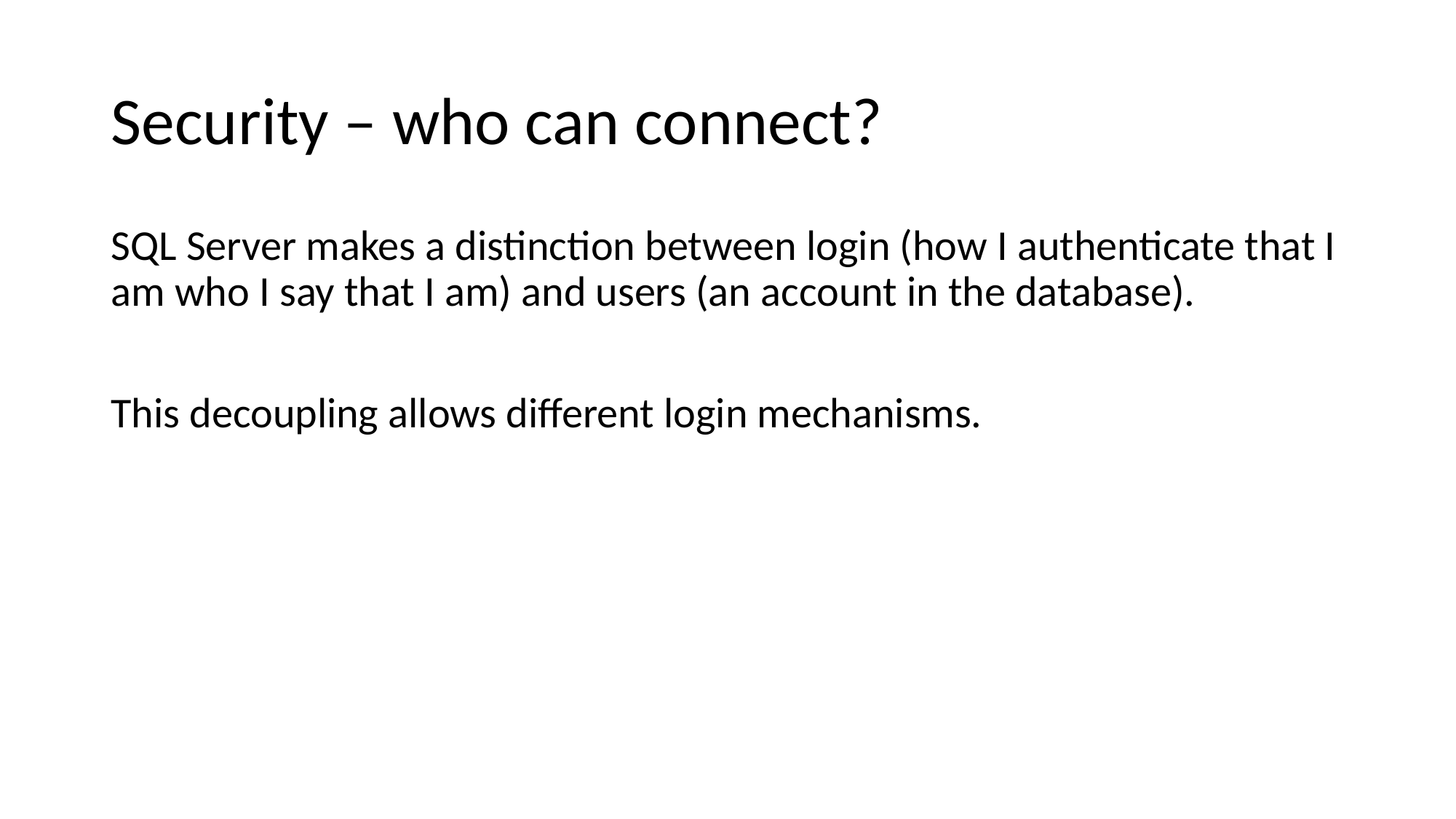

# Security – who can connect?
SQL Server makes a distinction between login (how I authenticate that I am who I say that I am) and users (an account in the database).

This decoupling allows different login mechanisms.